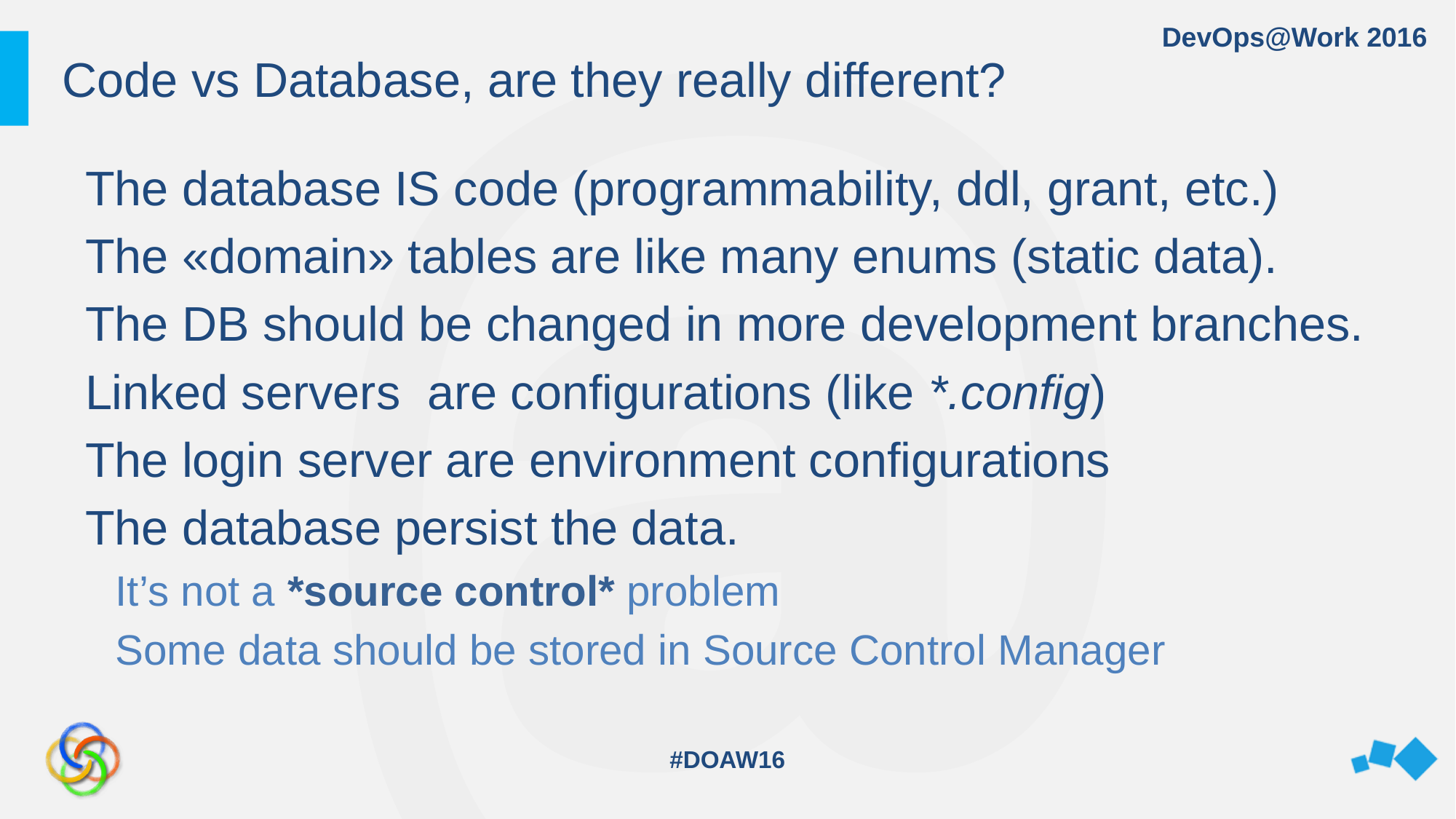

# Code vs Database, are they really different?
The database IS code (programmability, ddl, grant, etc.)
The «domain» tables are like many enums (static data).
The DB should be changed in more development branches.
Linked servers  are configurations (like *.config)
The login server are environment configurations
The database persist the data.
It’s not a *source control* problem
Some data should be stored in Source Control Manager